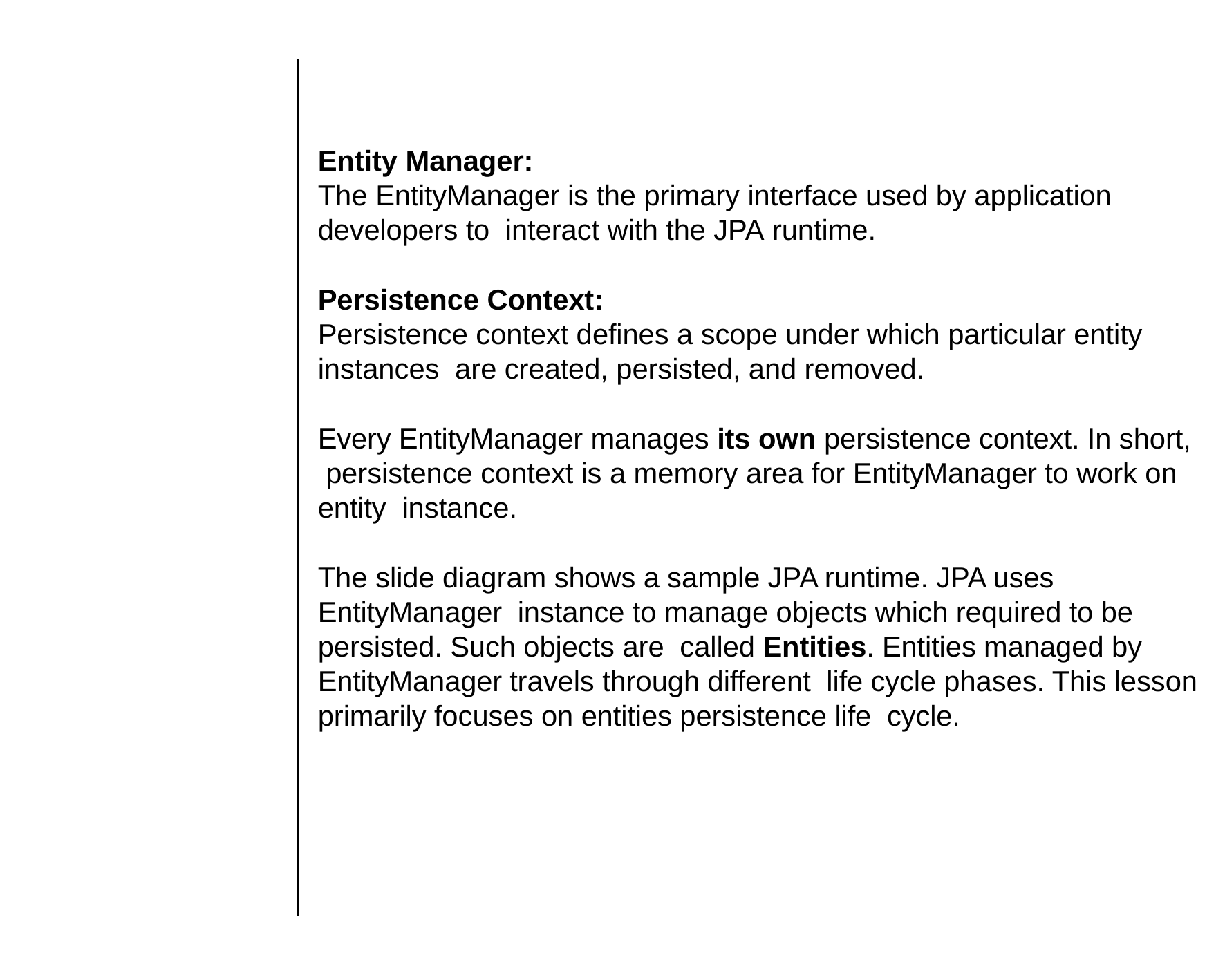

Entity Manager:
The EntityManager is the primary interface used by application developers to  interact with the JPA runtime.

Persistence Context:
Persistence context defines a scope under which particular entity instances  are created, persisted, and removed.

Every EntityManager manages its own persistence context. In short,  persistence context is a memory area for EntityManager to work on entity  instance.

The slide diagram shows a sample JPA runtime. JPA uses EntityManager  instance to manage objects which required to be persisted. Such objects are  called Entities. Entities managed by EntityManager travels through different  life cycle phases. This lesson primarily focuses on entities persistence life  cycle.